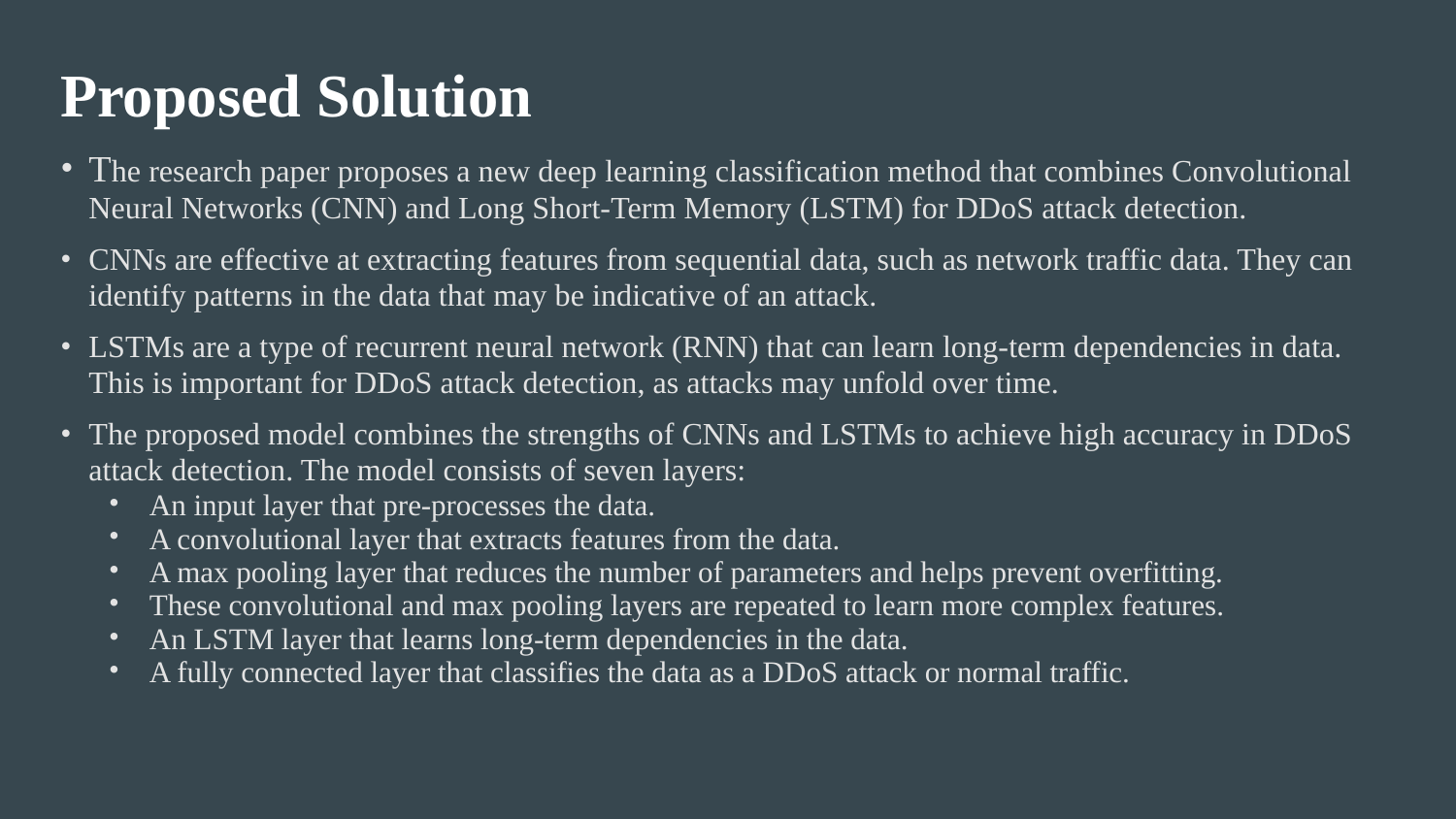

# Proposed Solution
The research paper proposes a new deep learning classification method that combines Convolutional Neural Networks (CNN) and Long Short-Term Memory (LSTM) for DDoS attack detection.
CNNs are effective at extracting features from sequential data, such as network traffic data. They can identify patterns in the data that may be indicative of an attack.
LSTMs are a type of recurrent neural network (RNN) that can learn long-term dependencies in data. This is important for DDoS attack detection, as attacks may unfold over time.
The proposed model combines the strengths of CNNs and LSTMs to achieve high accuracy in DDoS attack detection. The model consists of seven layers:
An input layer that pre-processes the data.
A convolutional layer that extracts features from the data.
A max pooling layer that reduces the number of parameters and helps prevent overfitting.
These convolutional and max pooling layers are repeated to learn more complex features.
An LSTM layer that learns long-term dependencies in the data.
A fully connected layer that classifies the data as a DDoS attack or normal traffic.